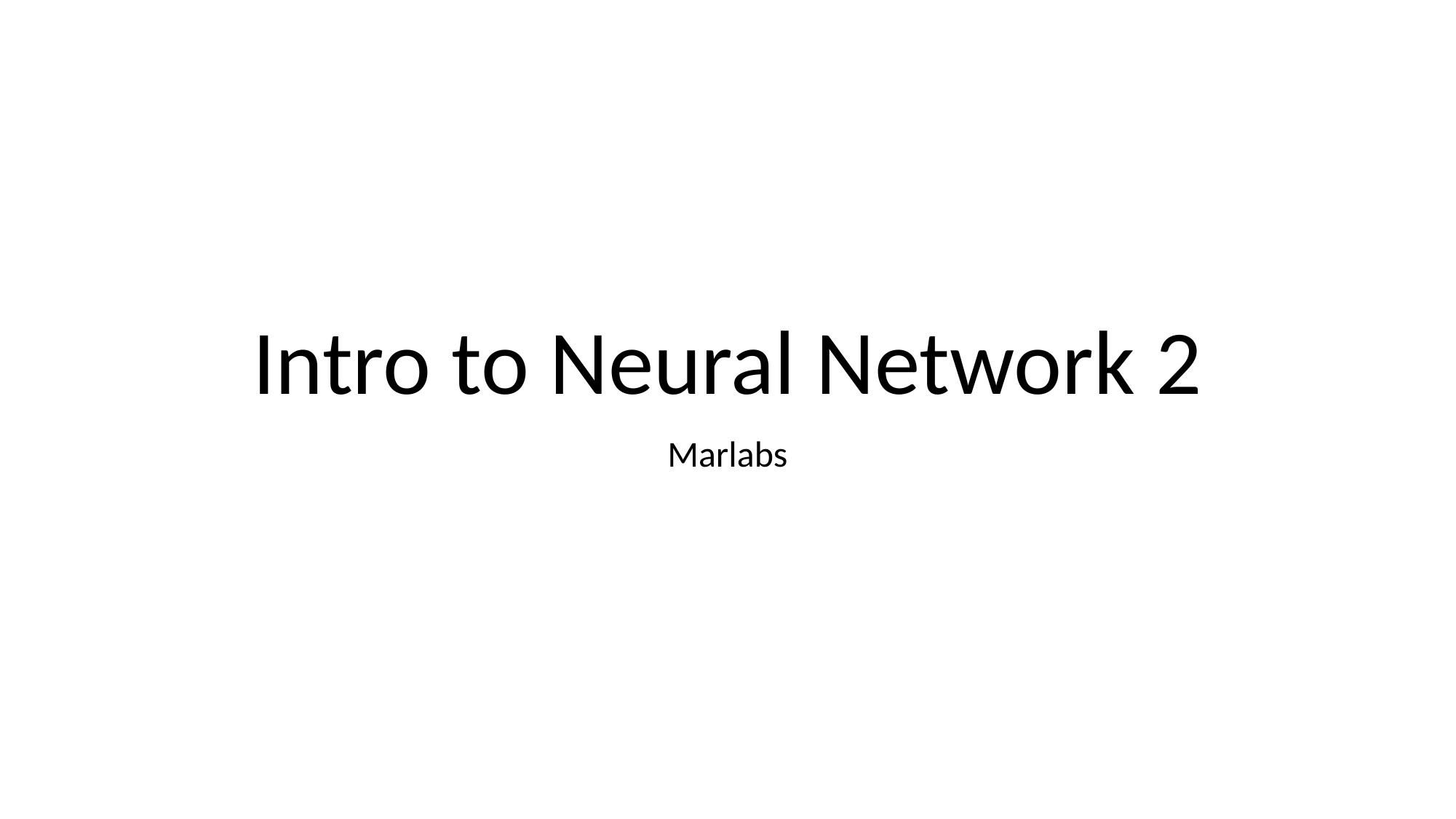

# Intro to Neural Network 2
Marlabs